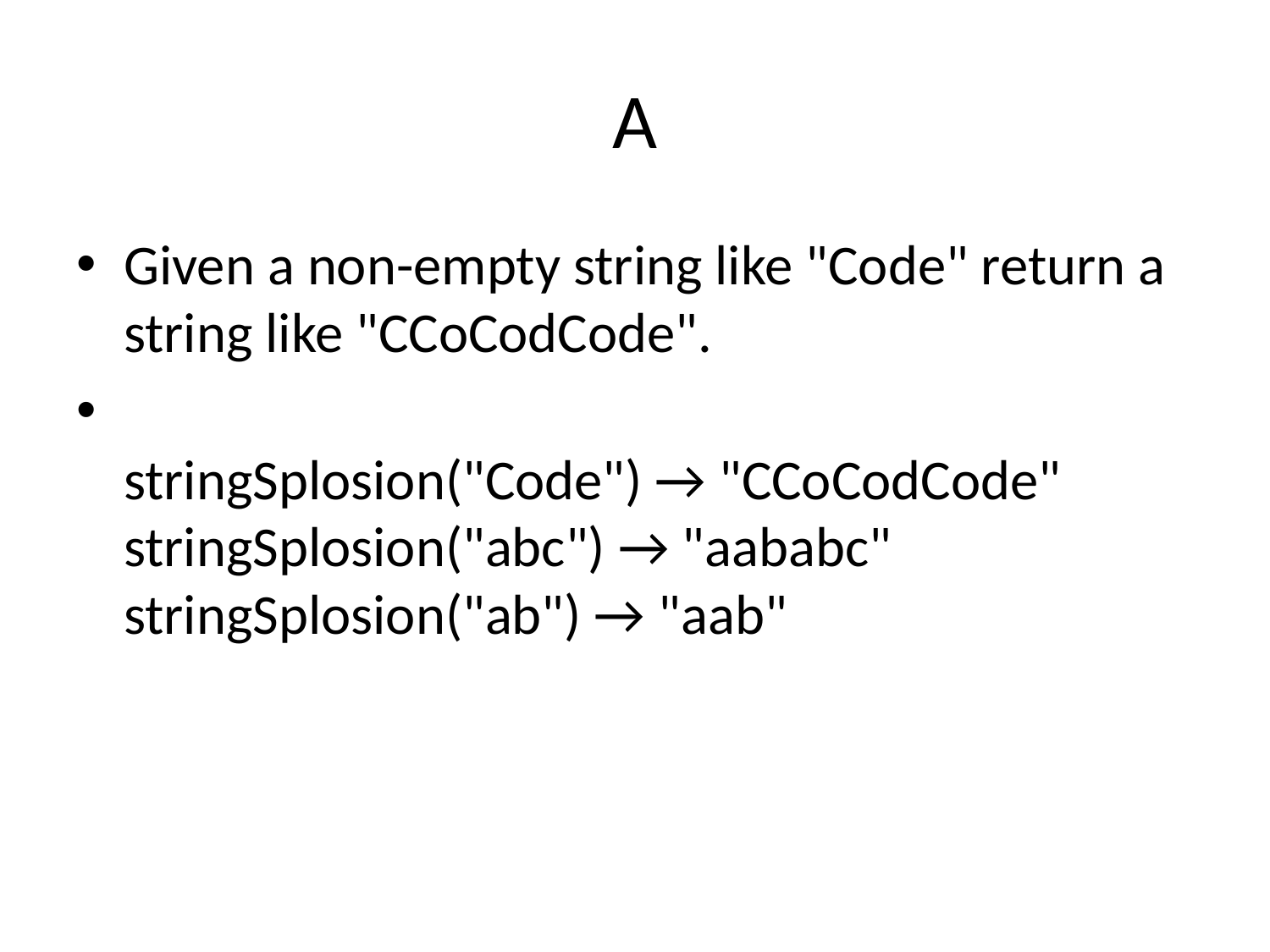

# A
Given a non-empty string like "Code" return a string like "CCoCodCode".
stringSplosion("Code") → "CCoCodCode"
stringSplosion("abc") → "aababc"
stringSplosion("ab") → "aab"